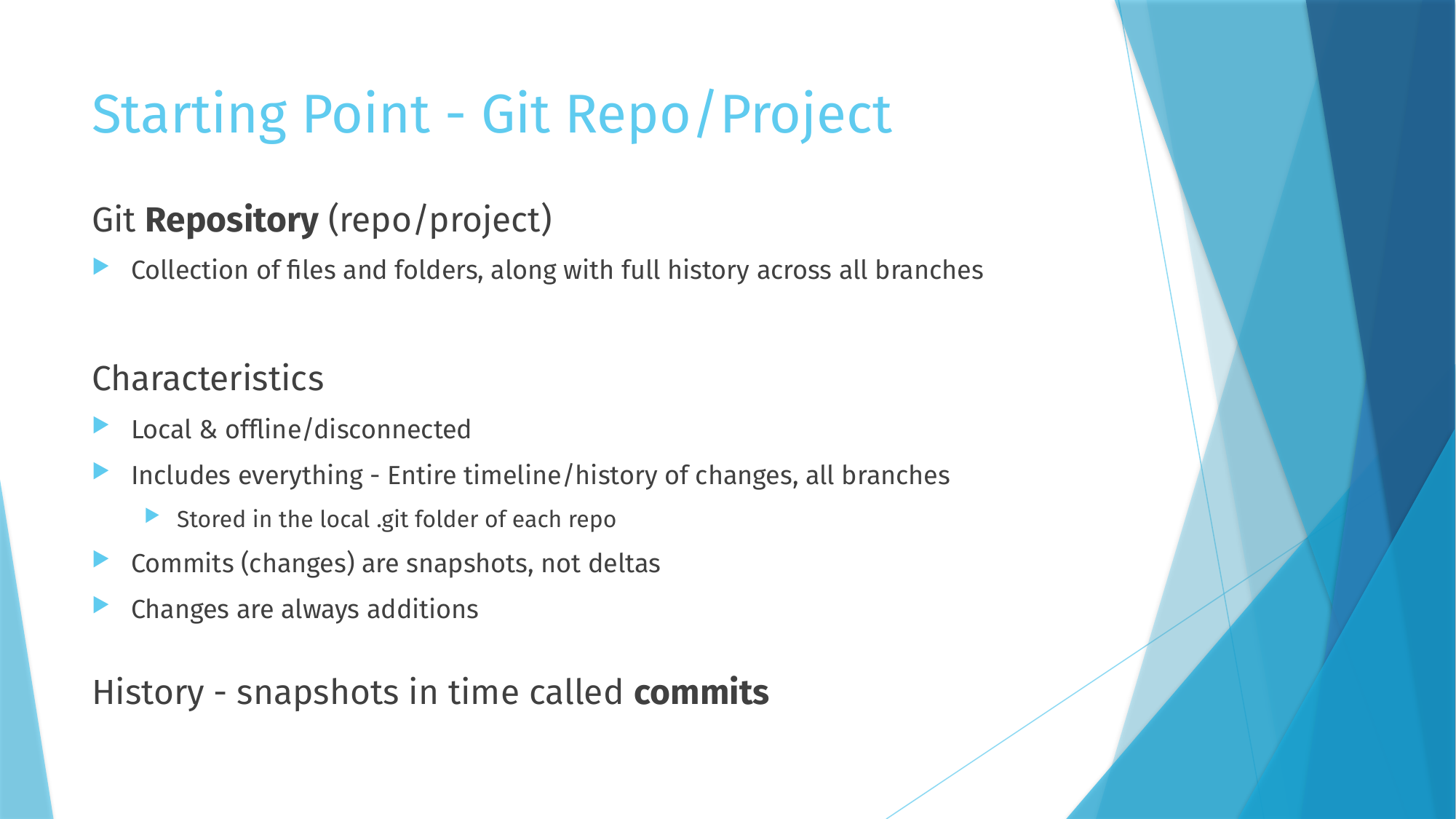

# Starting Point - Git Repo/Project
Git Repository (repo/project)
Collection of files and folders, along with full history across all branches

Characteristics
Local & offline/disconnected
Includes everything - Entire timeline/history of changes, all branches
Stored in the local .git folder of each repo
Commits (changes) are snapshots, not deltas
Changes are always additions
History - snapshots in time called commits